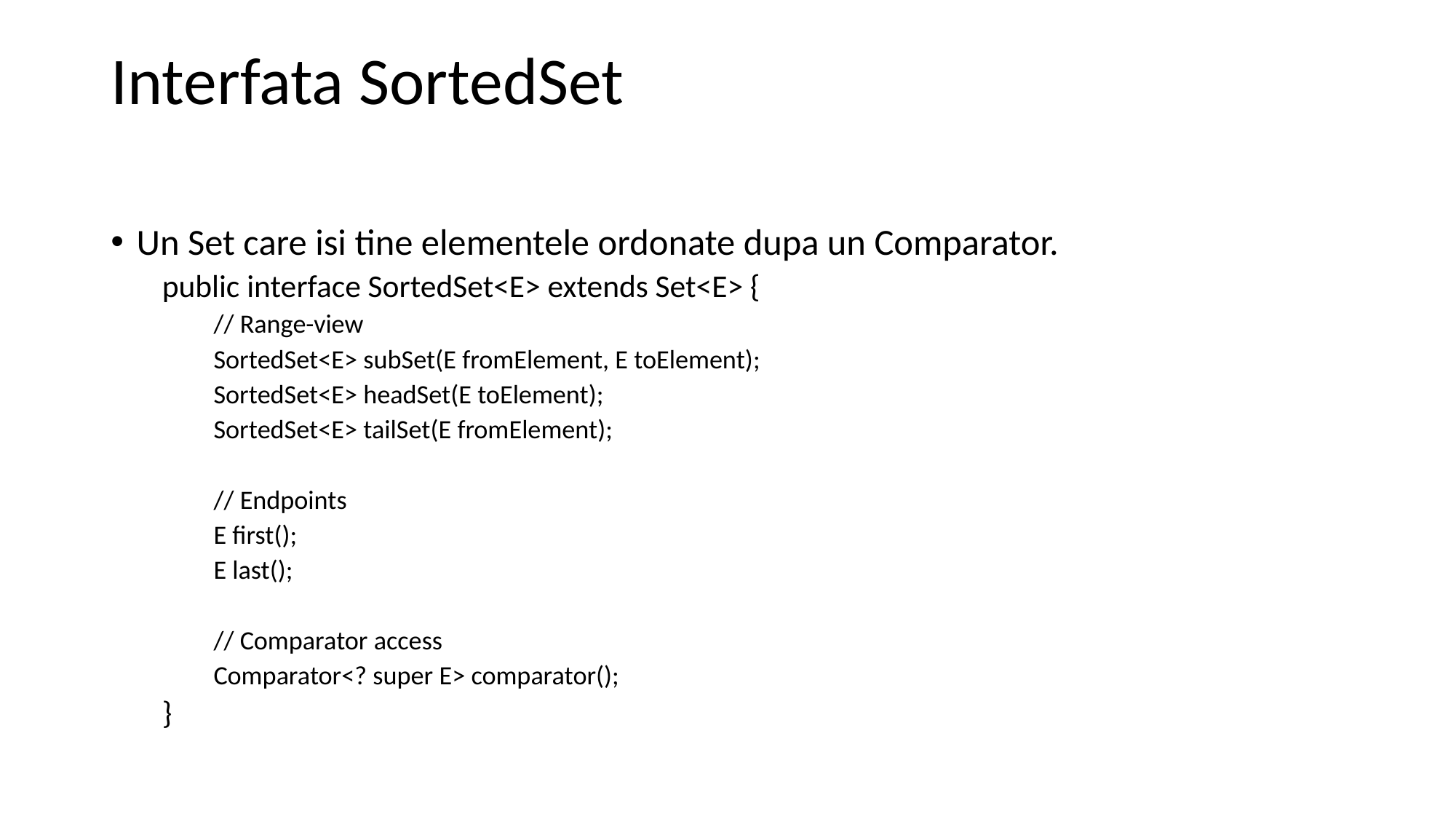

# Interfata SortedSet
Un Set care isi tine elementele ordonate dupa un Comparator.
public interface SortedSet<E> extends Set<E> {
// Range-view
SortedSet<E> subSet(E fromElement, E toElement);
SortedSet<E> headSet(E toElement);
SortedSet<E> tailSet(E fromElement);

// Endpoints
E first();
E last();

// Comparator access
Comparator<? super E> comparator();
}